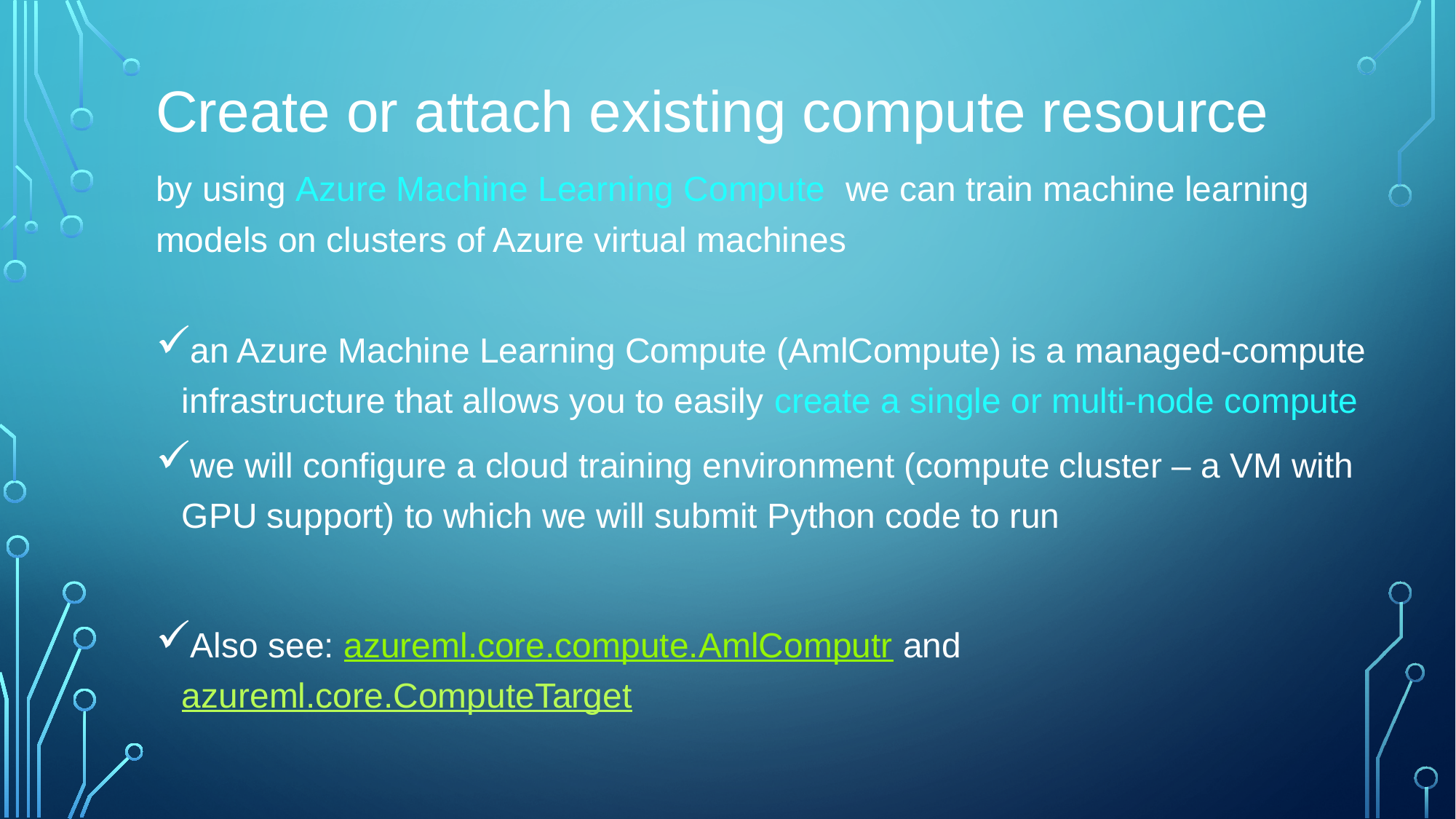

Create or attach existing compute resource
by using Azure Machine Learning Compute  we can train machine learning models on clusters of Azure virtual machines

an Azure Machine Learning Compute (AmlCompute) is a managed-compute infrastructure that allows you to easily create a single or multi-node compute
we will configure a cloud training environment (compute cluster – a VM with GPU support) to which we will submit Python code to run

Also see: azureml.core.compute.AmlComputr and azureml.core.ComputeTarget